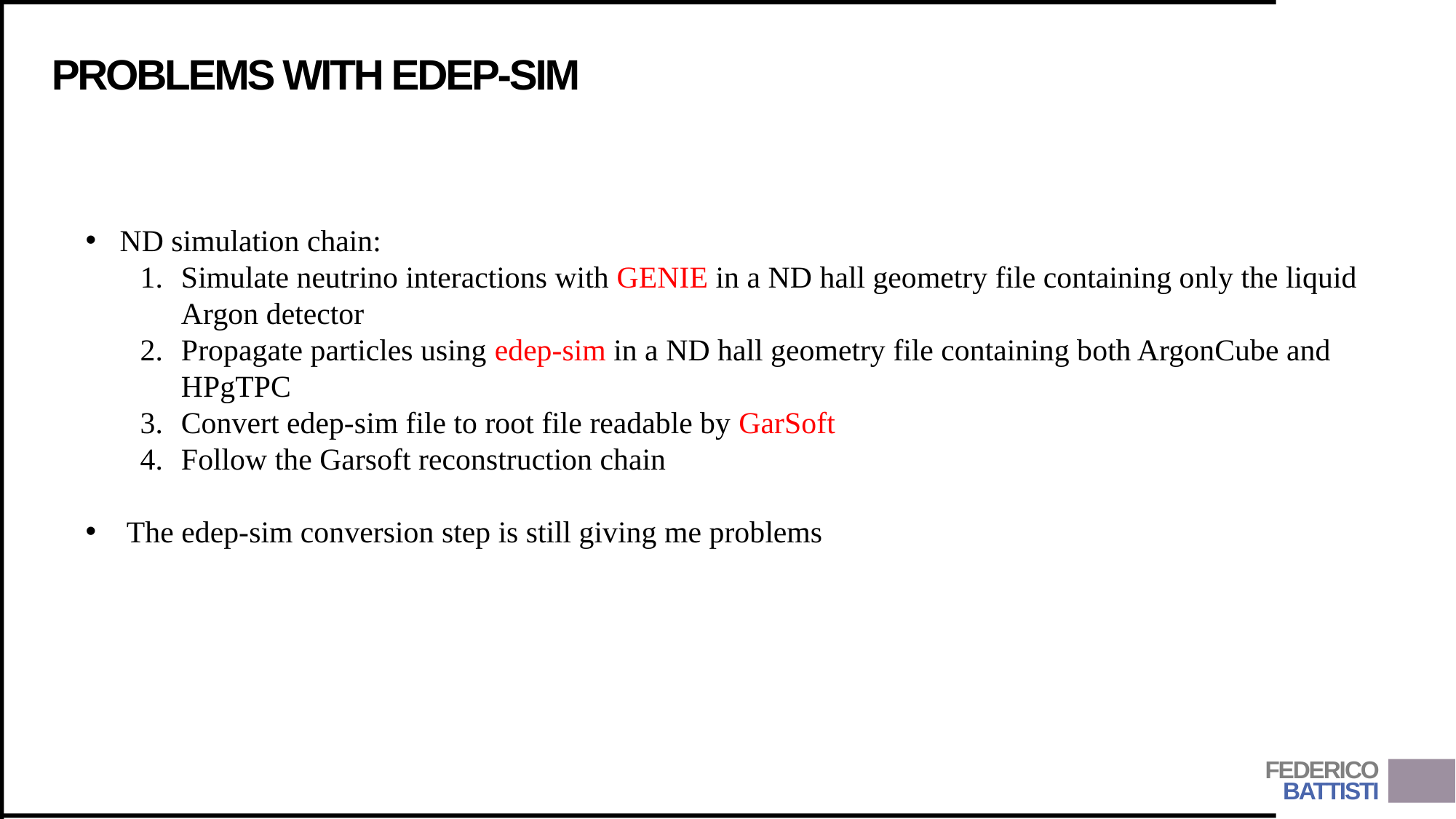

# PROBLEMS WITH EDEP-SIM
ND simulation chain:
Simulate neutrino interactions with GENIE in a ND hall geometry file containing only the liquid Argon detector
Propagate particles using edep-sim in a ND hall geometry file containing both ArgonCube and HPgTPC
Convert edep-sim file to root file readable by GarSoft
Follow the Garsoft reconstruction chain

The edep-sim conversion step is still giving me problems